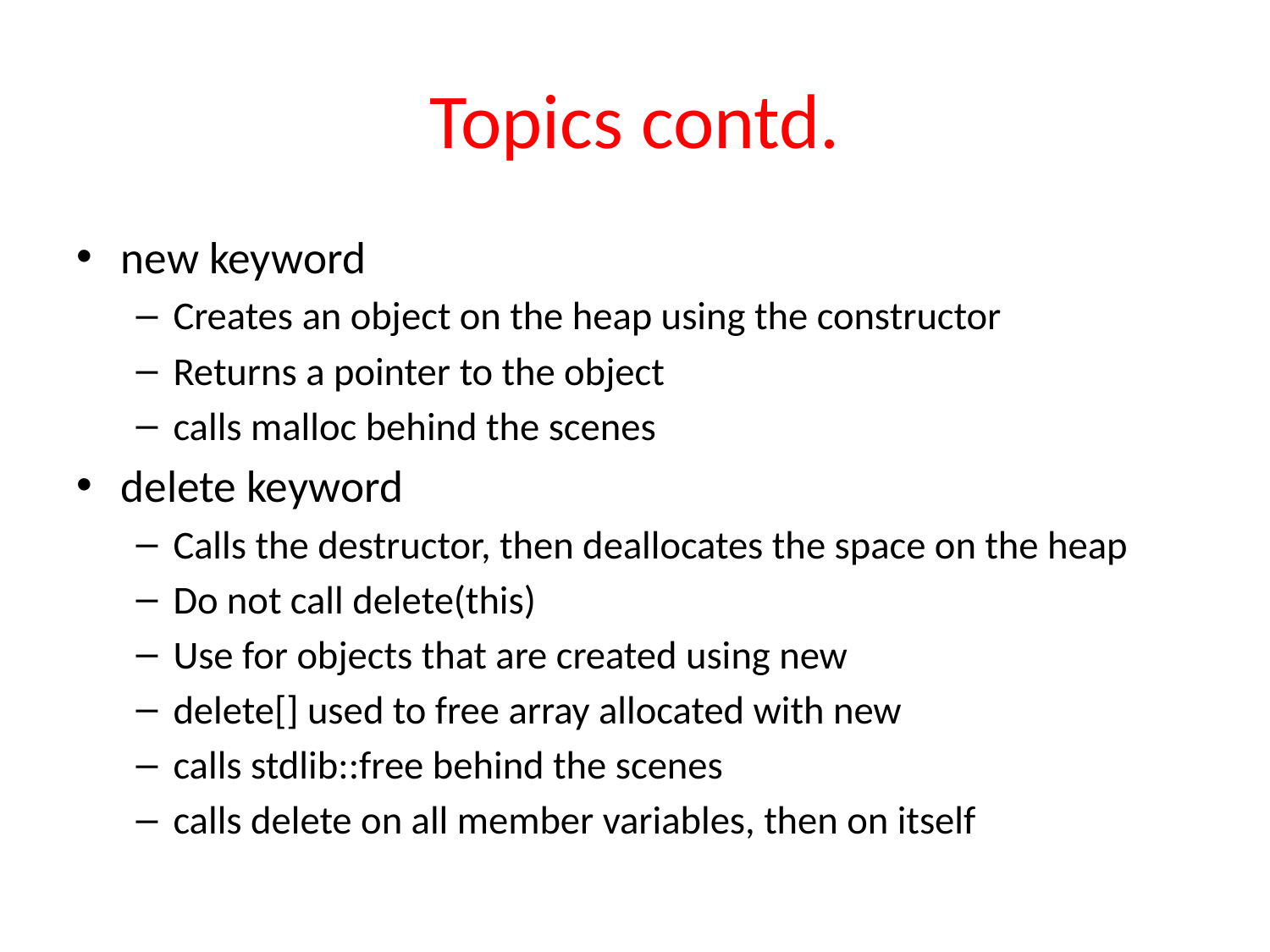

# Topics contd.
new keyword
Creates an object on the heap using the constructor
Returns a pointer to the object
calls malloc behind the scenes
delete keyword
Calls the destructor, then deallocates the space on the heap
Do not call delete(this)
Use for objects that are created using new
delete[] used to free array allocated with new
calls stdlib::free behind the scenes
calls delete on all member variables, then on itself